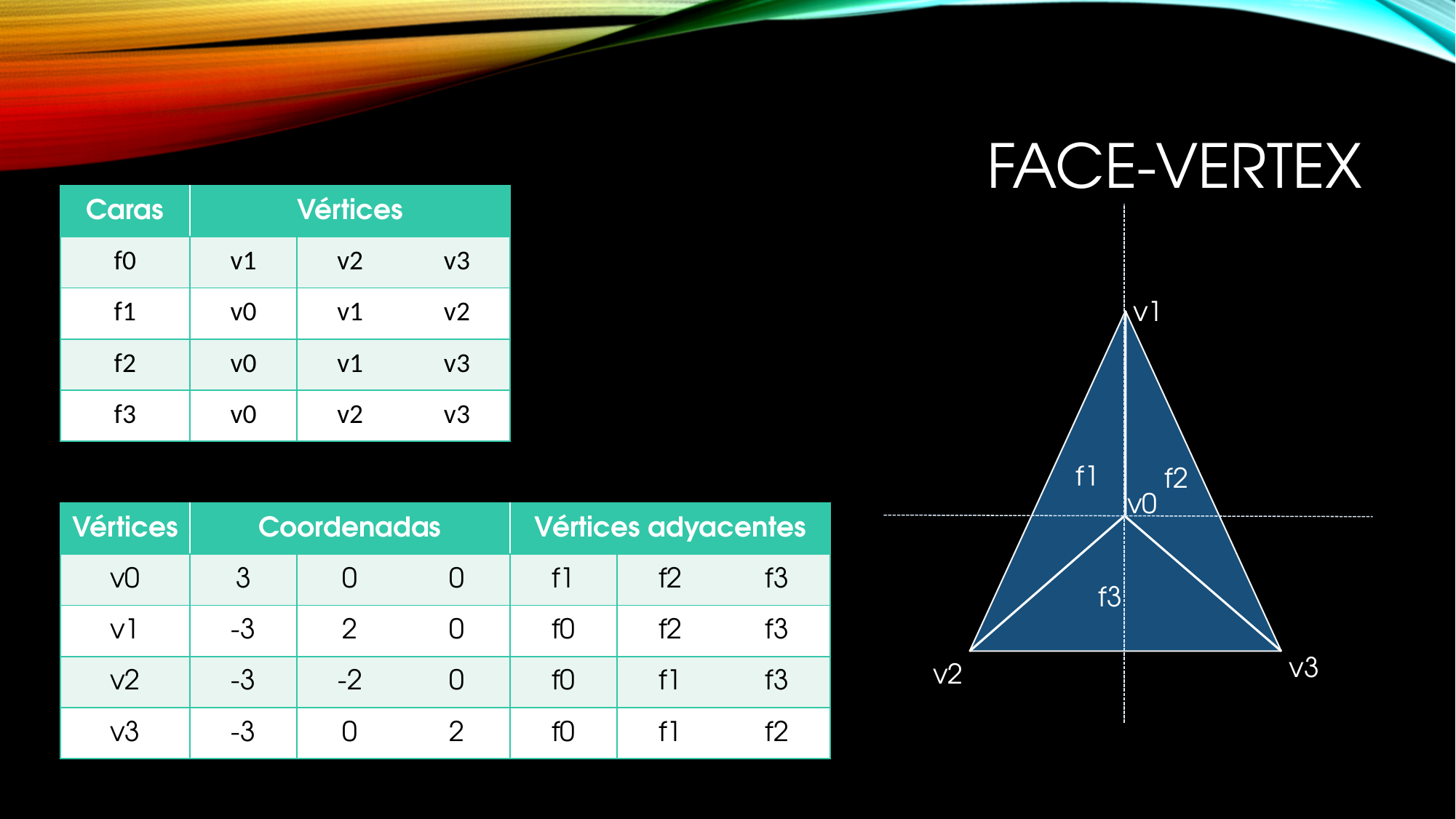

# Face-Vertex
| Caras | Vértices |  |  |
| --- | --- | --- | --- |
| f0 | v1 | v2 | v3 |
| f1 | v0 | v1 | v2 |
| f2 | v0 | v1 | v3 |
| f3 | v0 | v2 | v3 |
v1

f1

f2
v0
| Vértices | Coordenadas |  |  | Vértices adyacentes |  |  |
| --- | --- | --- | --- | --- | --- | --- |
| v0 | 3 | 0 | 0 | f1 | f2 | f3 |
| v1 | -3 | 2 | 0 | f0 | f2 | f3 |
| v2 | -3 | -2 | 0 | f0 | f1 | f3 |
| v3 | -3 | 0 | 2 | f0 | f1 | f2 |
f3
v3
v2